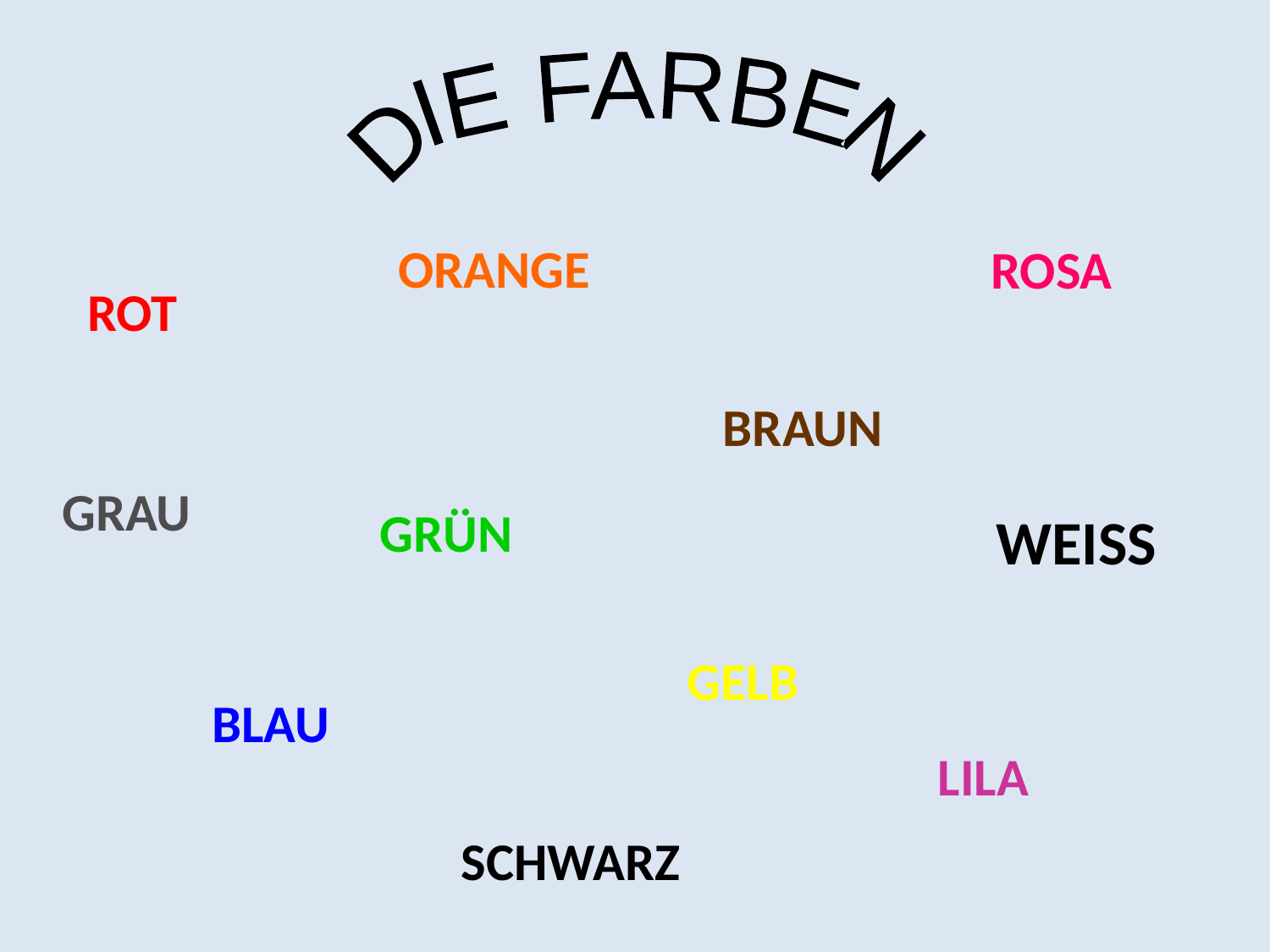

DIE FARBEN
ORANGE
ROSA
ROT
BRAUN
GRAU
GRÜN
WEISS
GELB
BLAU
LILA
SCHWARZ